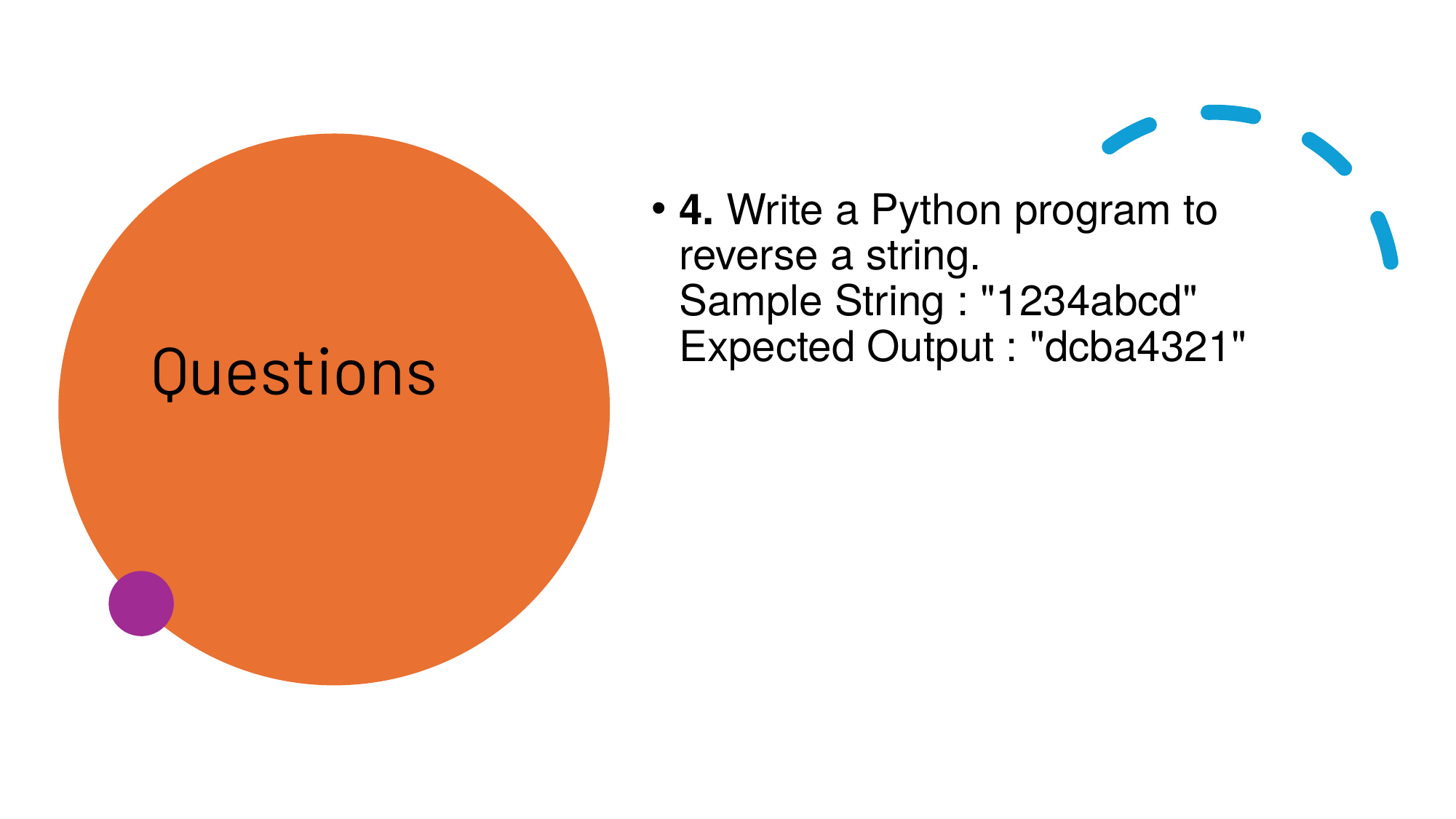

# Questions

4. Write a Python program to reverse a string.
Sample String : "1234abcd"
Expected Output : "dcba4321"